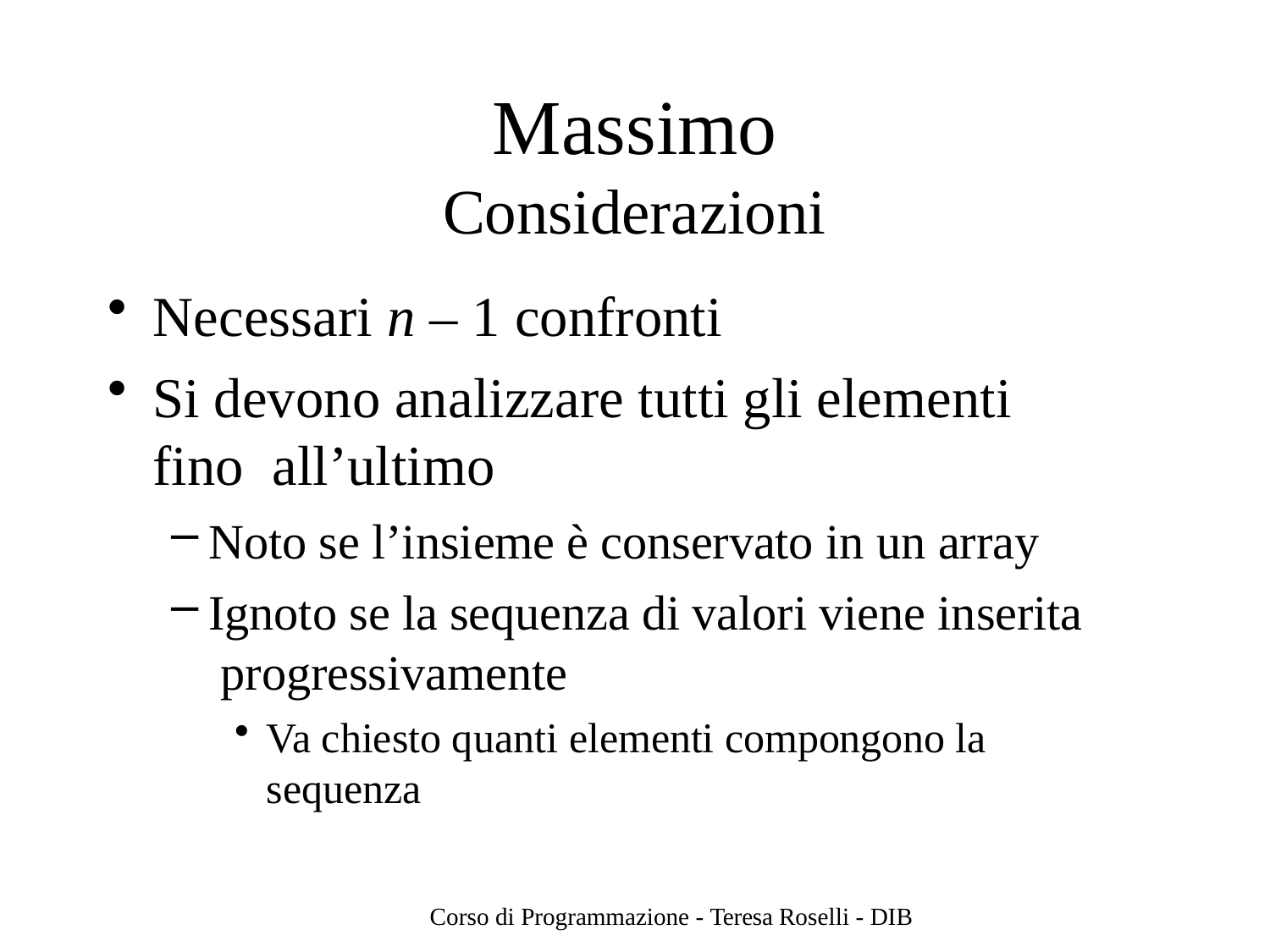

# Massimo
Considerazioni
Necessari n – 1 confronti
Si devono analizzare tutti gli elementi fino  all’ultimo
Noto se l’insieme è conservato in un array
Ignoto se la sequenza di valori viene inserita  progressivamente
Va chiesto quanti elementi compongono la sequenza
Corso di Programmazione - Teresa Roselli - DIB